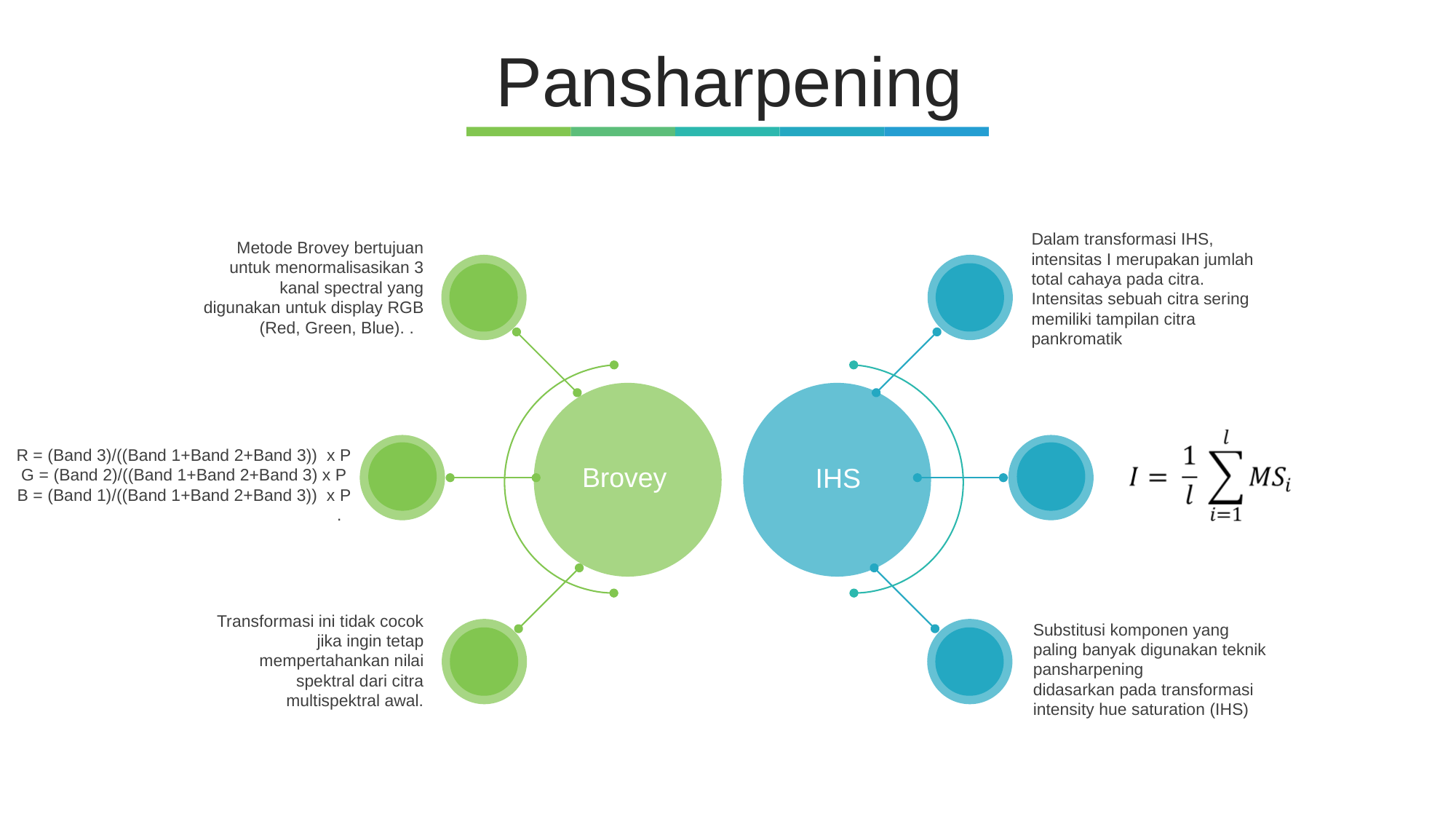

Pansharpening
Dalam transformasi IHS, intensitas I merupakan jumlah total cahaya pada citra.
Intensitas sebuah citra sering memiliki tampilan citra pankromatik
Metode Brovey bertujuan untuk menormalisasikan 3 kanal spectral yang digunakan untuk display RGB (Red, Green, Blue). .

R = (Band 3)/((Band 1+Band 2+Band 3))  x P
          G = (Band 2)/((Band 1+Band 2+Band 3) x P
B = (Band 1)/((Band 1+Band 2+Band 3))  x P
.

Brovey
IHS
Transformasi ini tidak cocok jika ingin tetap mempertahankan nilai spektral dari citra multispektral awal.
Substitusi komponen yang paling banyak digunakan teknik pansharpening
didasarkan pada transformasi intensity hue saturation (IHS)